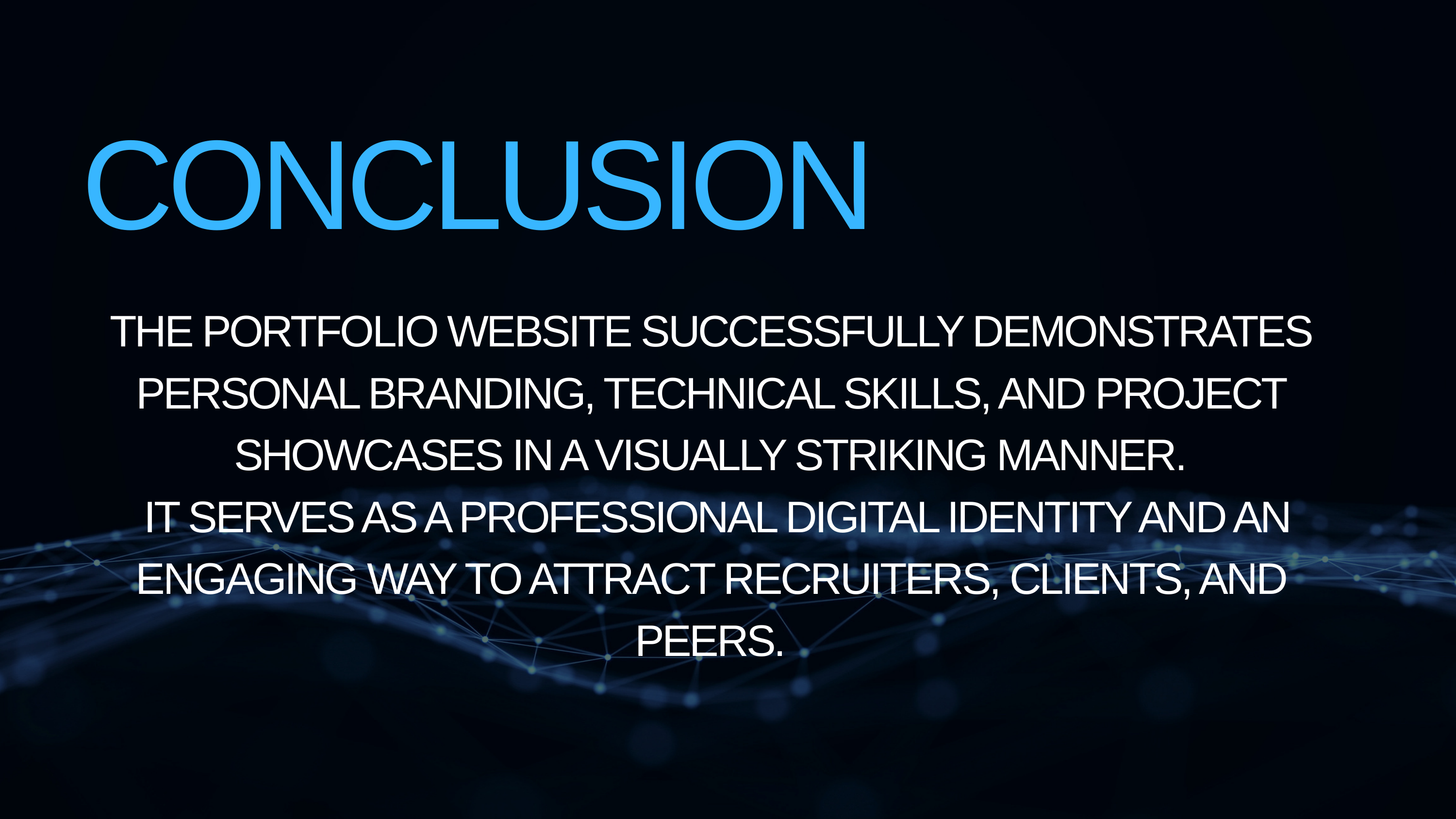

CONCLUSION

THE PORTFOLIO WEBSITE SUCCESSFULLY DEMONSTRATES PERSONAL BRANDING, TECHNICAL SKILLS, AND PROJECT SHOWCASES IN A VISUALLY STRIKING MANNER.
 IT SERVES AS A PROFESSIONAL DIGITAL IDENTITY AND AN ENGAGING WAY TO ATTRACT RECRUITERS, CLIENTS, AND PEERS.